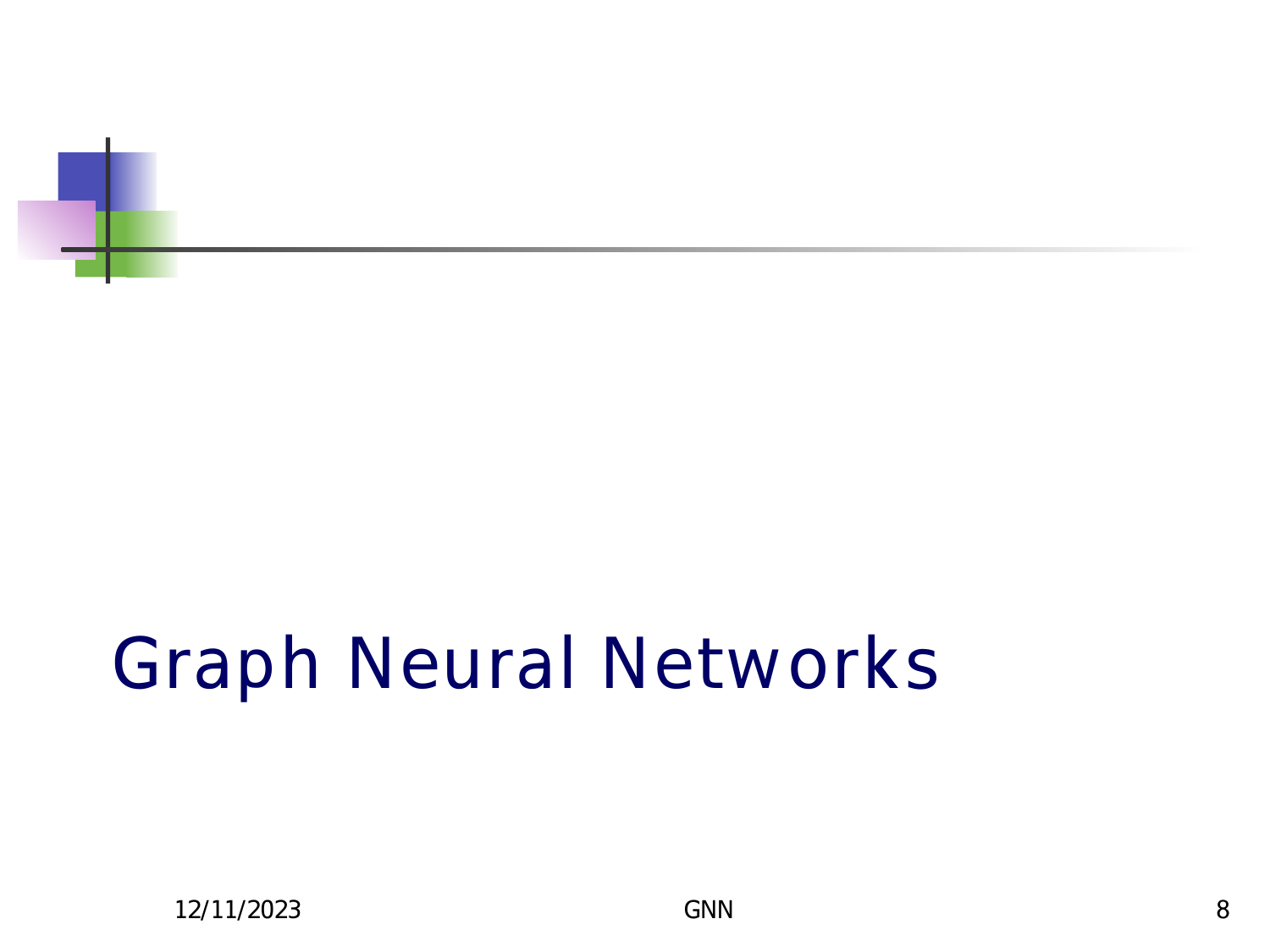

# Graph Neural Networks
12/11/2023
GNN
8